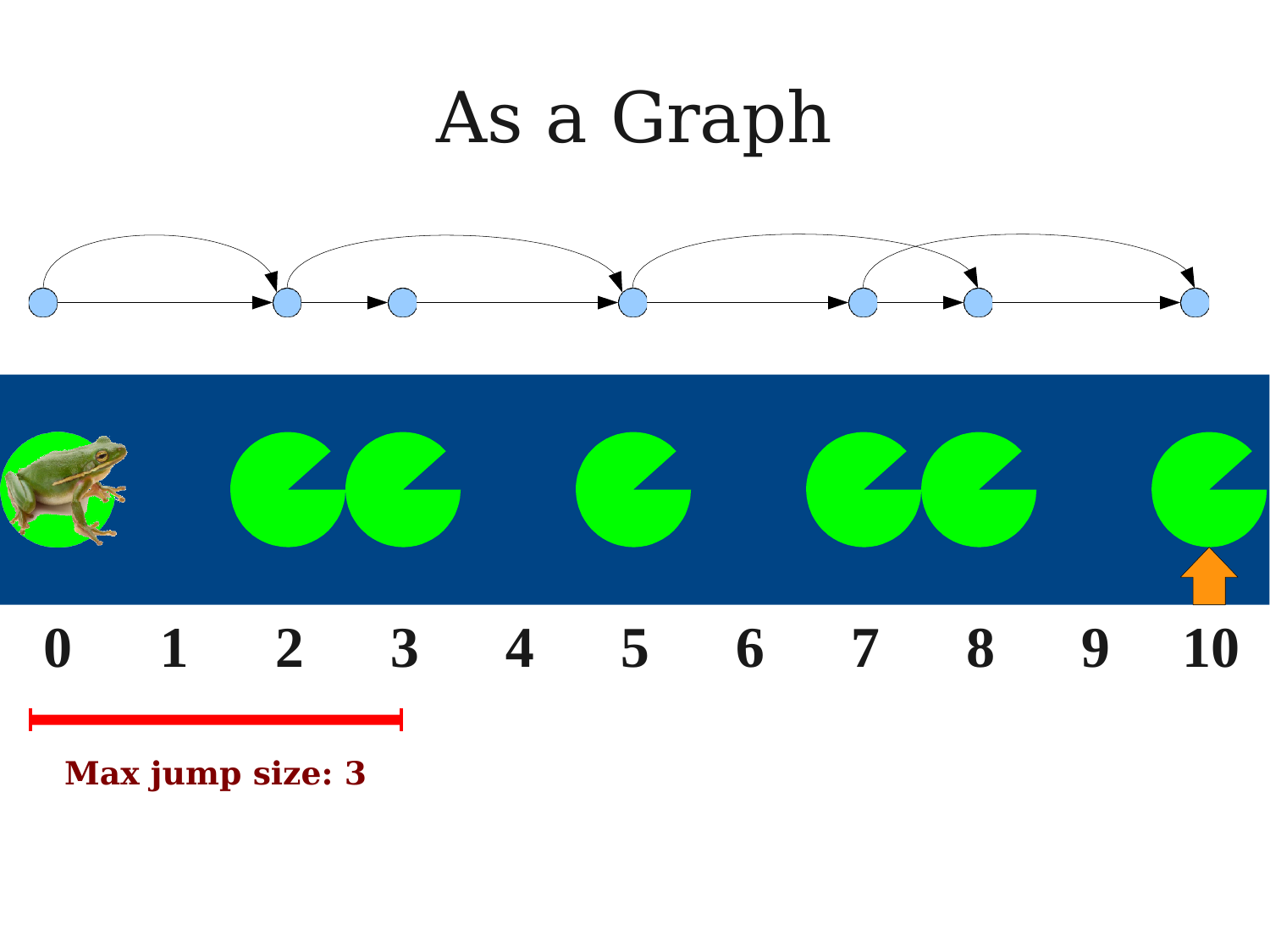

# As a Graph

0	1	2	3	4	5	6	7	8	9	10

Max jump size: 3